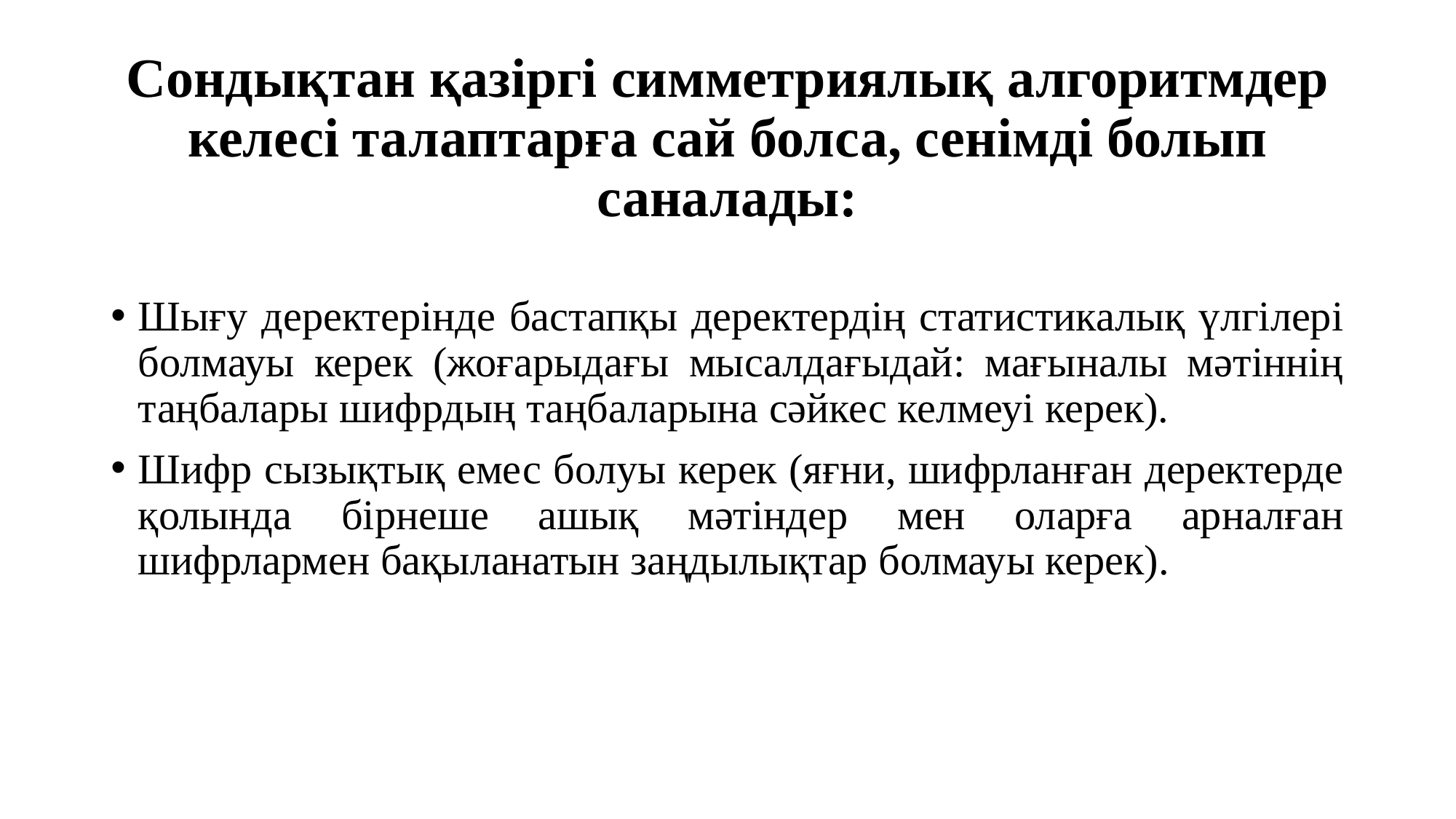

# Сондықтан қазіргі симметриялық алгоритмдер келесі талаптарға сай болса, сенімді болып саналады:
Шығу деректерінде бастапқы деректердің статистикалық үлгілері болмауы керек (жоғарыдағы мысалдағыдай: мағыналы мәтіннің таңбалары шифрдың таңбаларына сәйкес келмеуі керек).
Шифр сызықтық емес болуы керек (яғни, шифрланған деректерде қолында бірнеше ашық мәтіндер мен оларға арналған шифрлармен бақыланатын заңдылықтар болмауы керек).